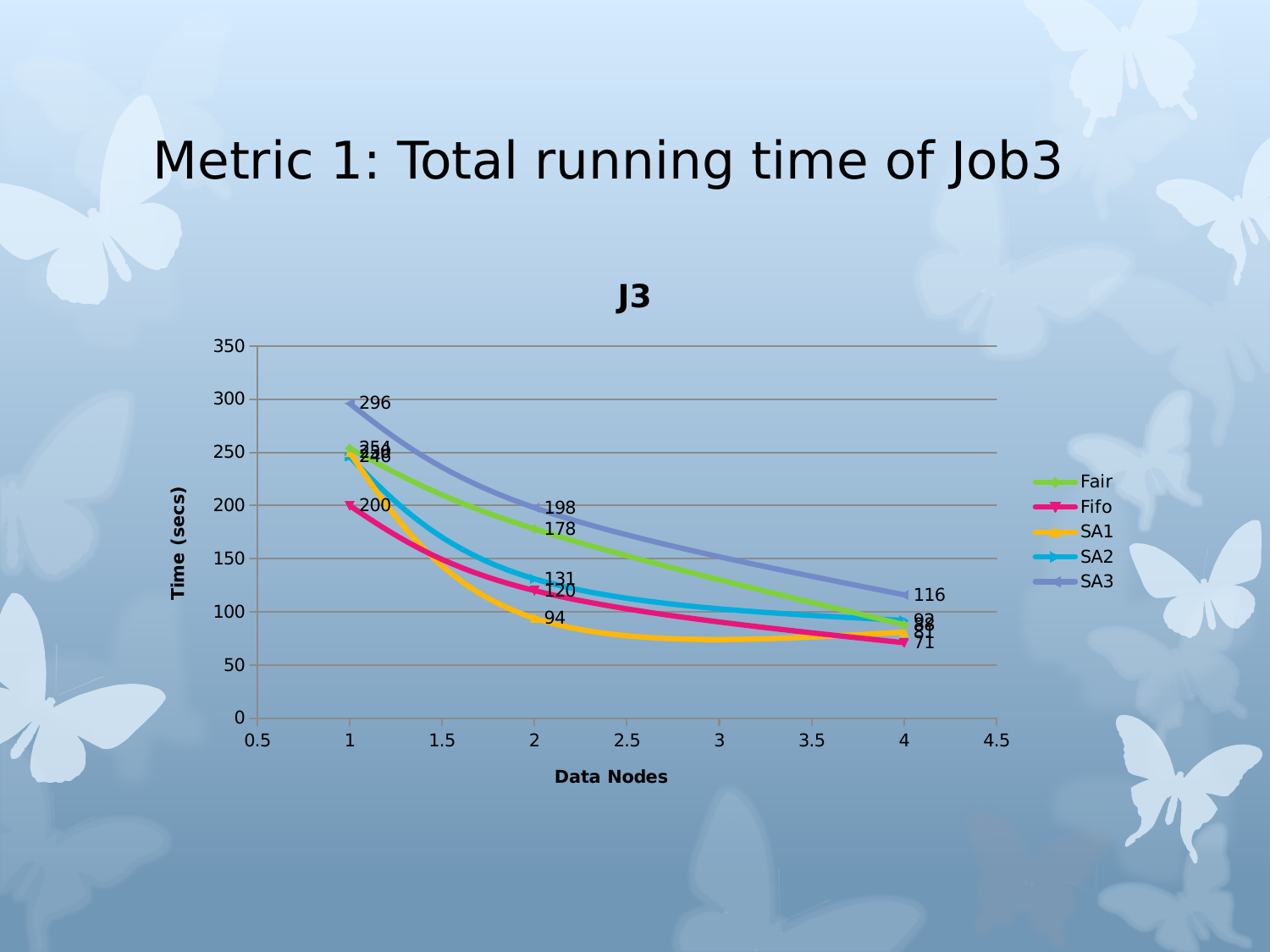

# Metric 1: Total running time of Job3

### Chart: J3

| Category |  |  |  |  |  |
|---|---|---|---|---|---|